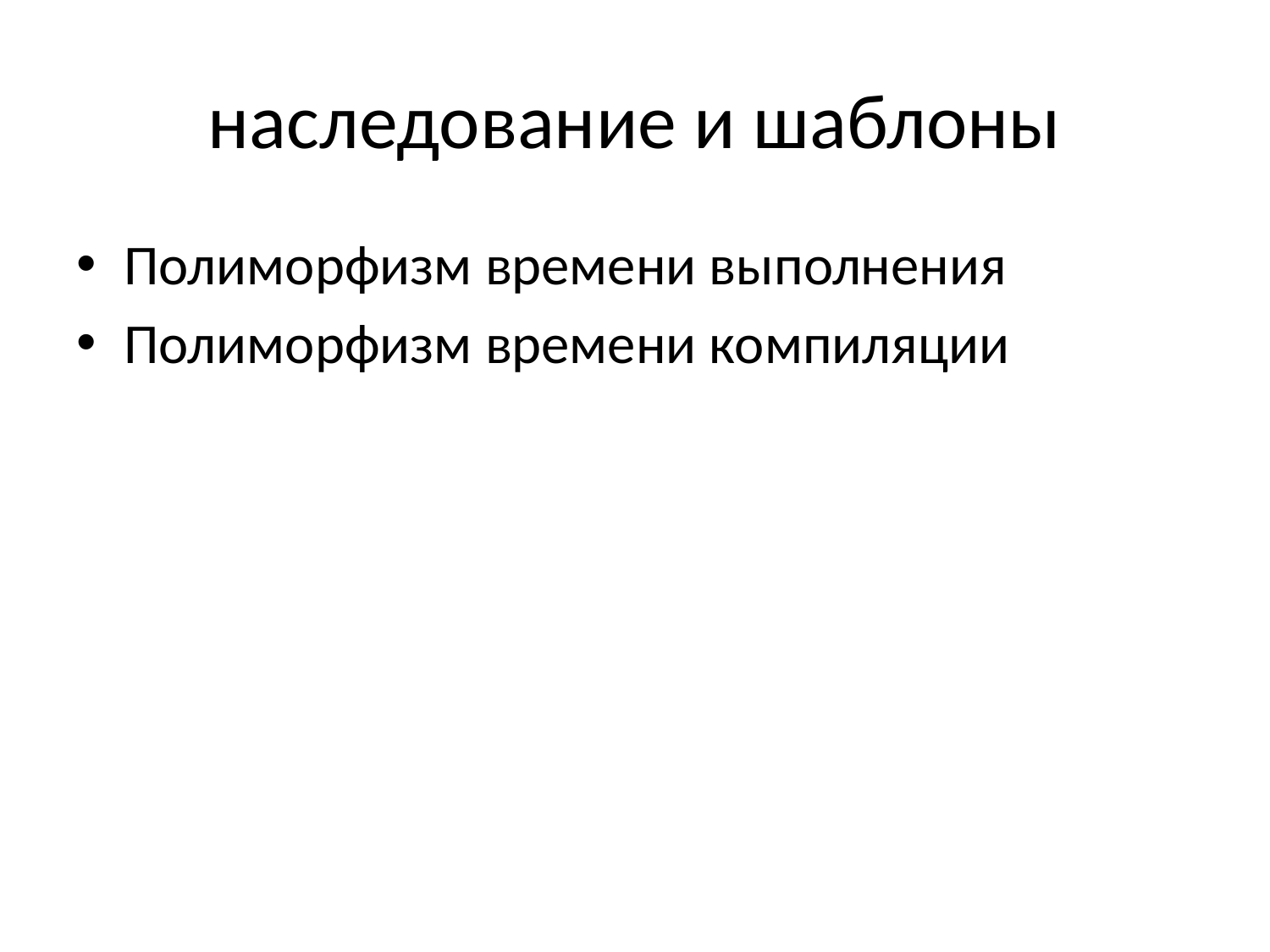

# наследование и шаблоны
Полиморфизм времени выполнения
Полиморфизм времени компиляции